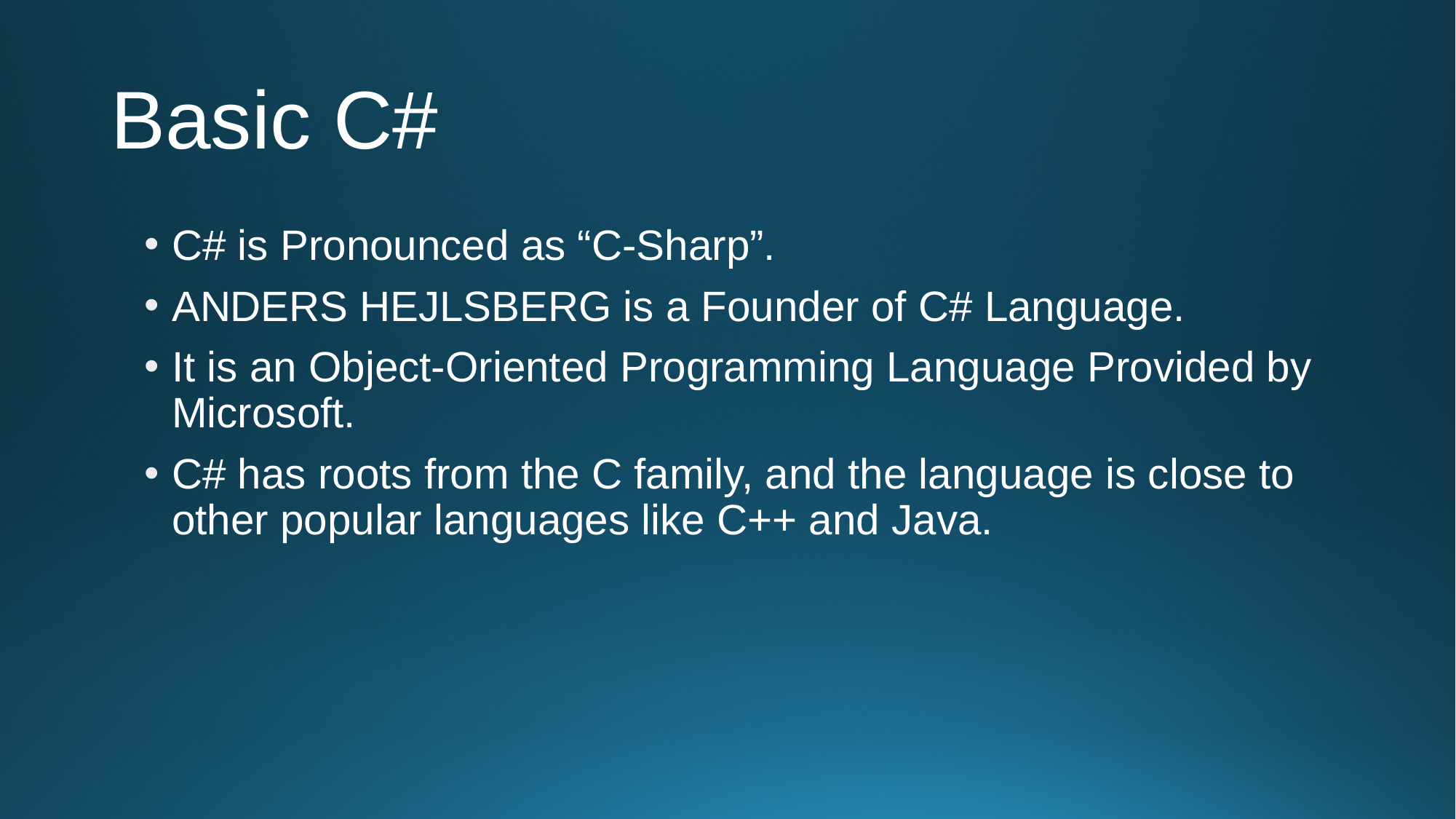

# Basic C#
C# is Pronounced as “C-Sharp”.
ANDERS HEJLSBERG is a Founder of C# Language.
It is an Object-Oriented Programming Language Provided by Microsoft.
C# has roots from the C family, and the language is close to other popular languages like C++ and Java.